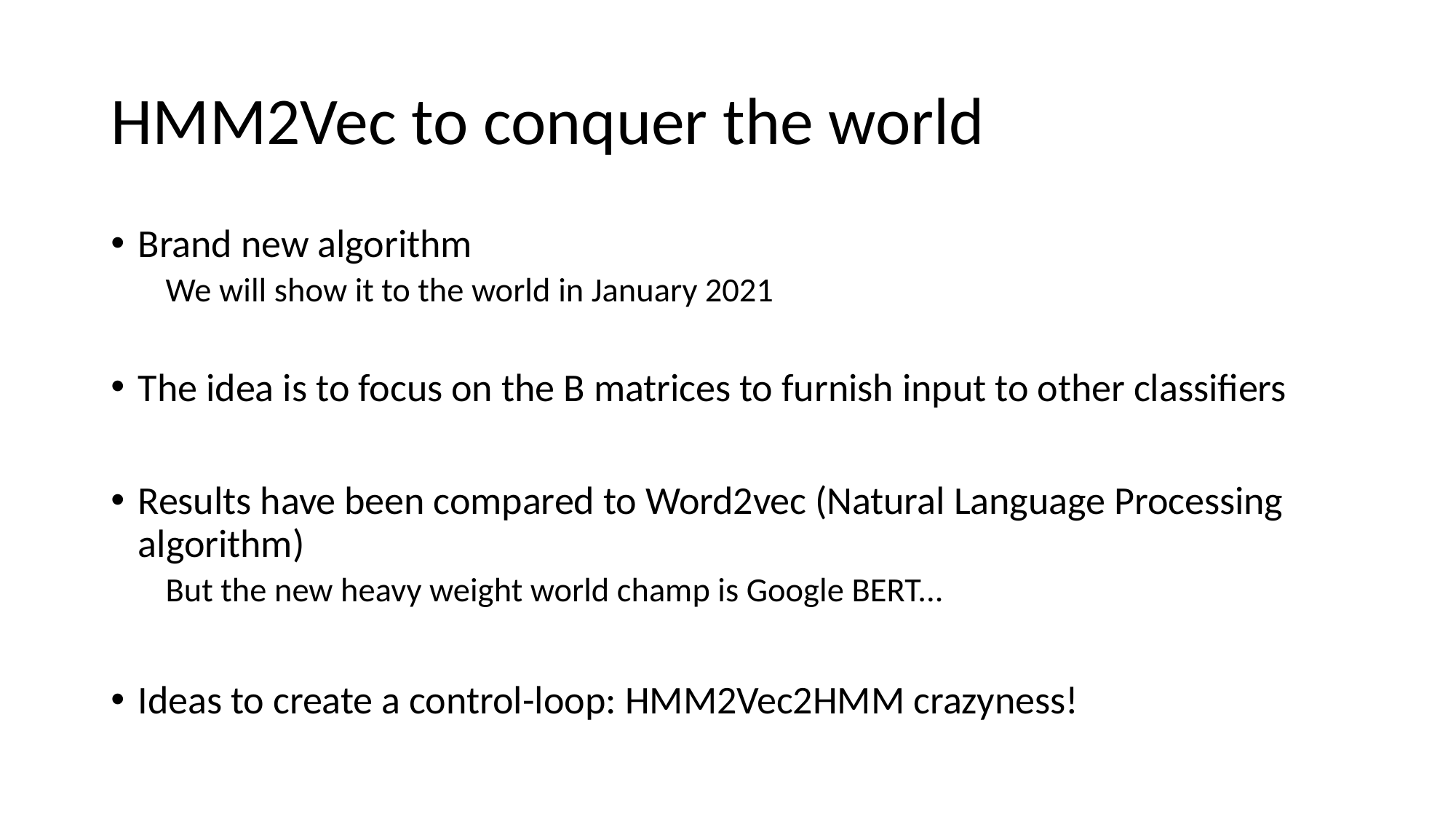

# HMM2Vec to conquer the world
Brand new algorithm
We will show it to the world in January 2021

The idea is to focus on the B matrices to furnish input to other classifiers

Results have been compared to Word2vec (Natural Language Processing algorithm)
But the new heavy weight world champ is Google BERT...

Ideas to create a control-loop: HMM2Vec2HMM crazyness!